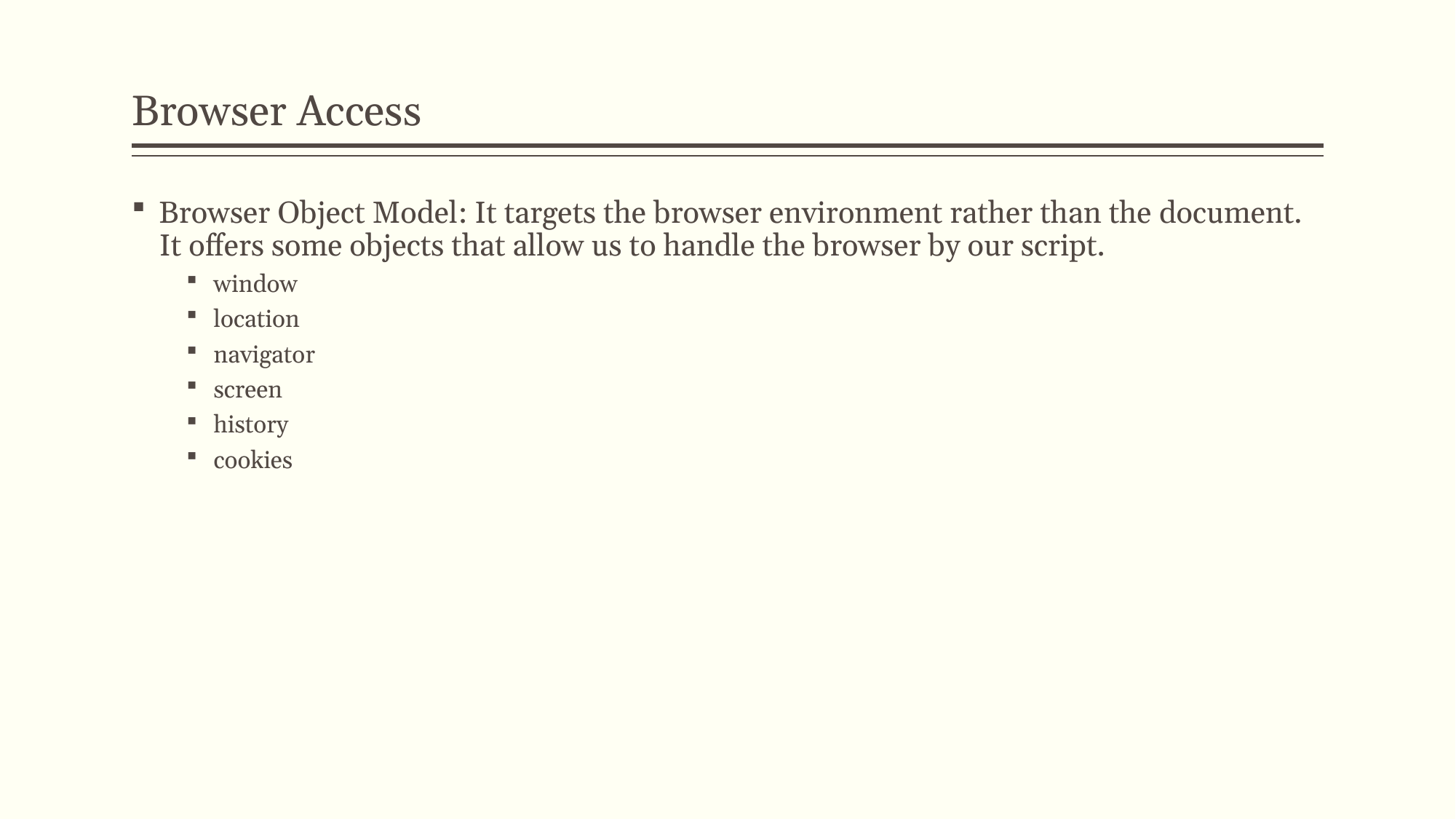

# Browser Access
Browser Object Model: It targets the browser environment rather than the document. It offers some objects that allow us to handle the browser by our script.
window
location
navigator
screen
history
cookies